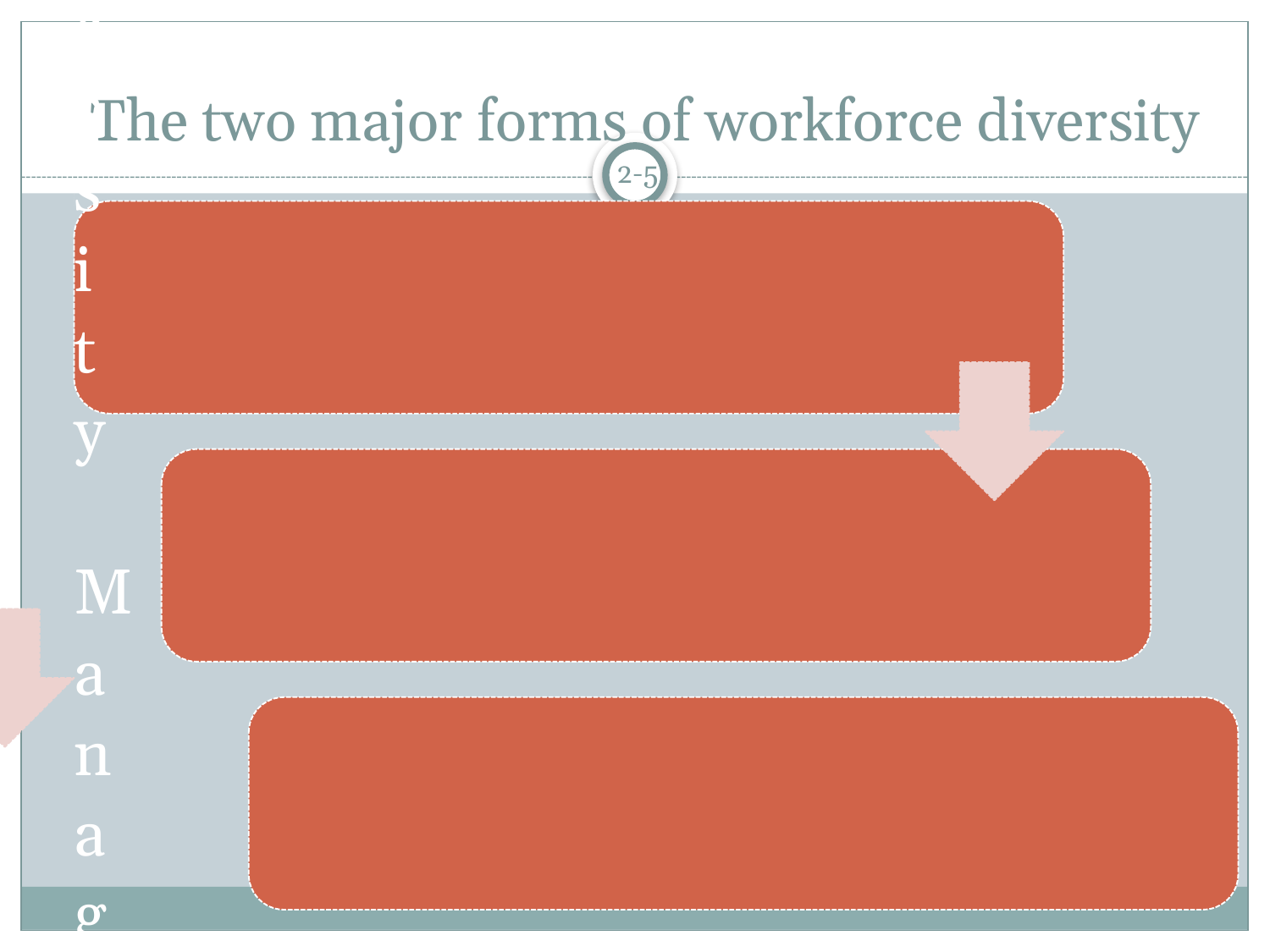

# The two major forms of workforce diversity
2-5